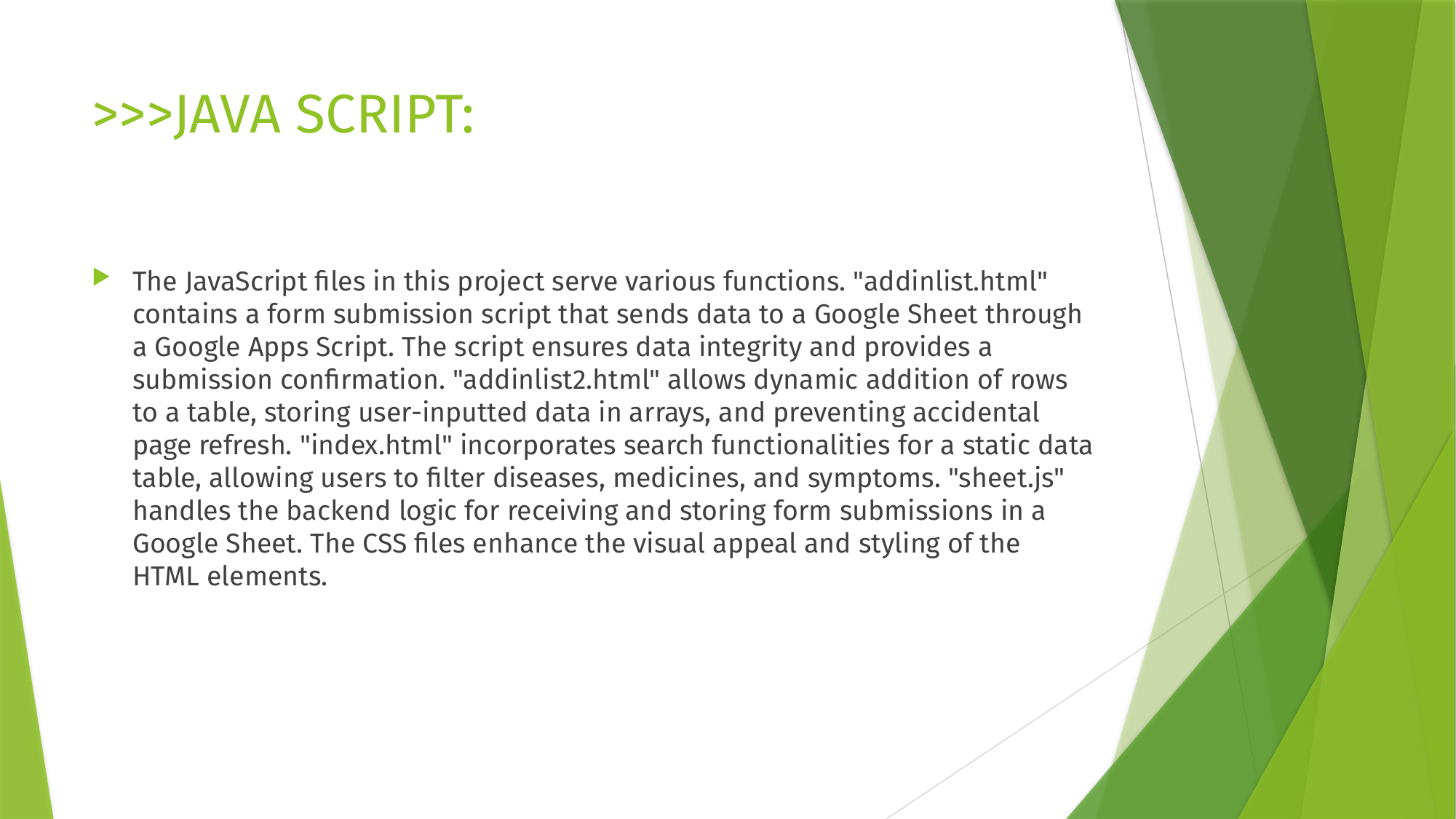

# >>>JAVA SCRIPT:
The JavaScript files in this project serve various functions. "addinlist.html" contains a form submission script that sends data to a Google Sheet through a Google Apps Script. The script ensures data integrity and provides a submission confirmation. "addinlist2.html" allows dynamic addition of rows to a table, storing user-inputted data in arrays, and preventing accidental page refresh. "index.html" incorporates search functionalities for a static data table, allowing users to filter diseases, medicines, and symptoms. "sheet.js" handles the backend logic for receiving and storing form submissions in a Google Sheet. The CSS files enhance the visual appeal and styling of the HTML elements.